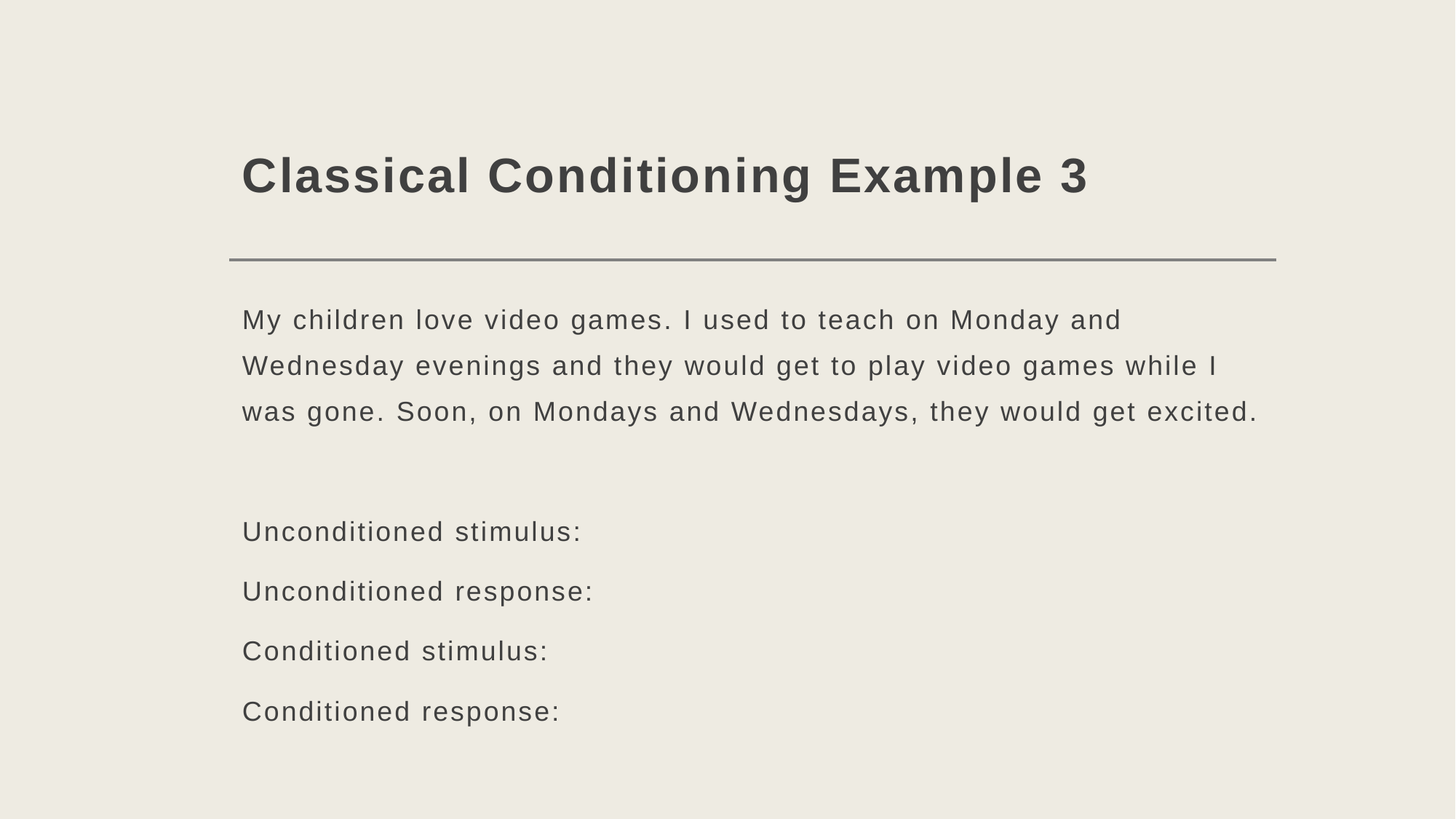

# Classical Conditioning Example 3
My children love video games. I used to teach on Monday and Wednesday evenings and they would get to play video games while I was gone. Soon, on Mondays and Wednesdays, they would get excited.

Unconditioned stimulus:
Unconditioned response:
Conditioned stimulus:
Conditioned response: